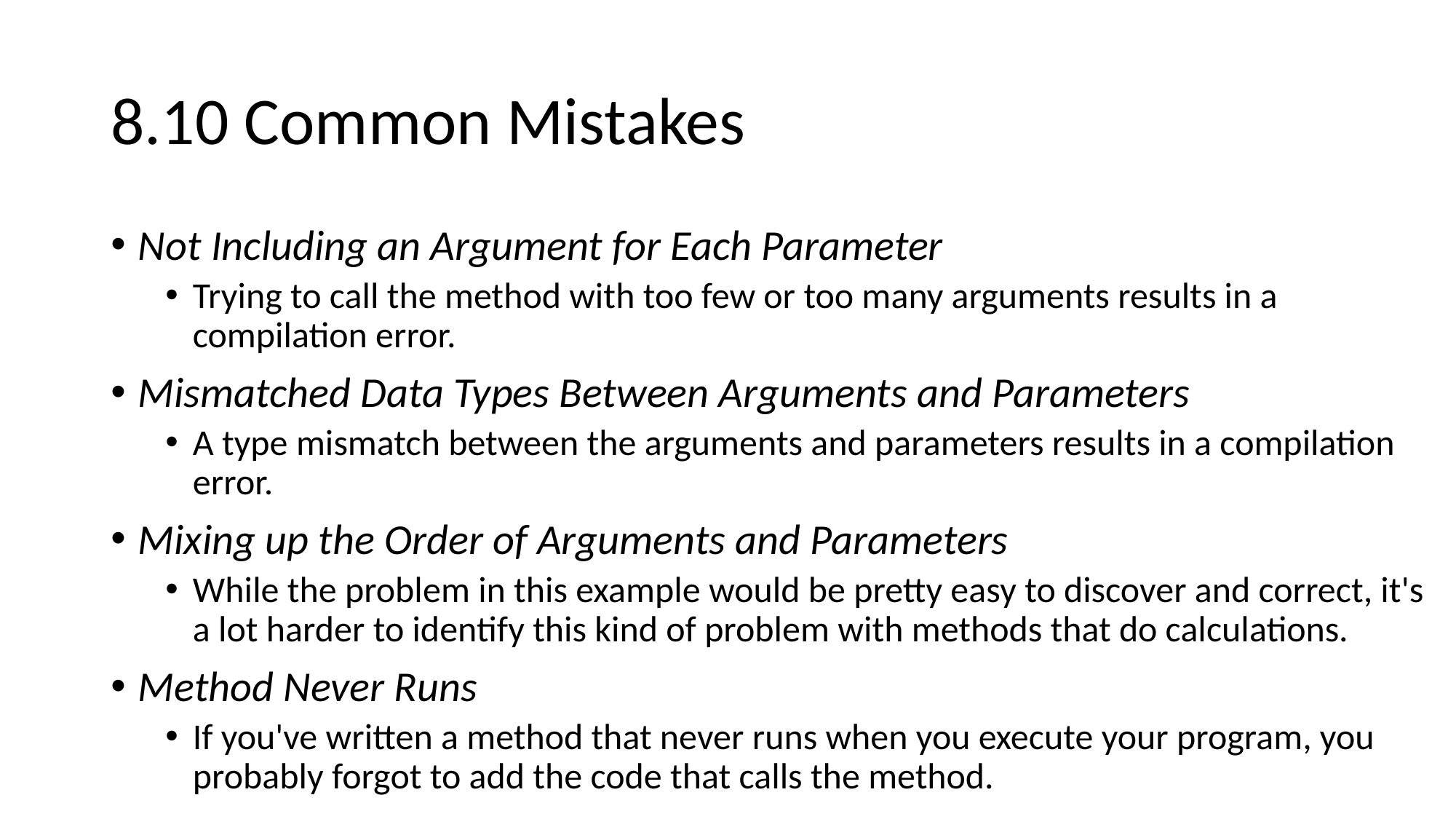

# 8.10 Common Mistakes
Not Including an Argument for Each Parameter
Trying to call the method with too few or too many arguments results in a compilation error.
Mismatched Data Types Between Arguments and Parameters
A type mismatch between the arguments and parameters results in a compilation error.
Mixing up the Order of Arguments and Parameters
While the problem in this example would be pretty easy to discover and correct, it's
a lot harder to identify this kind of problem with methods that do calculations.
Method Never Runs
If you've written a method that never runs when you execute your program, you probably forgot to add the code that calls the method.